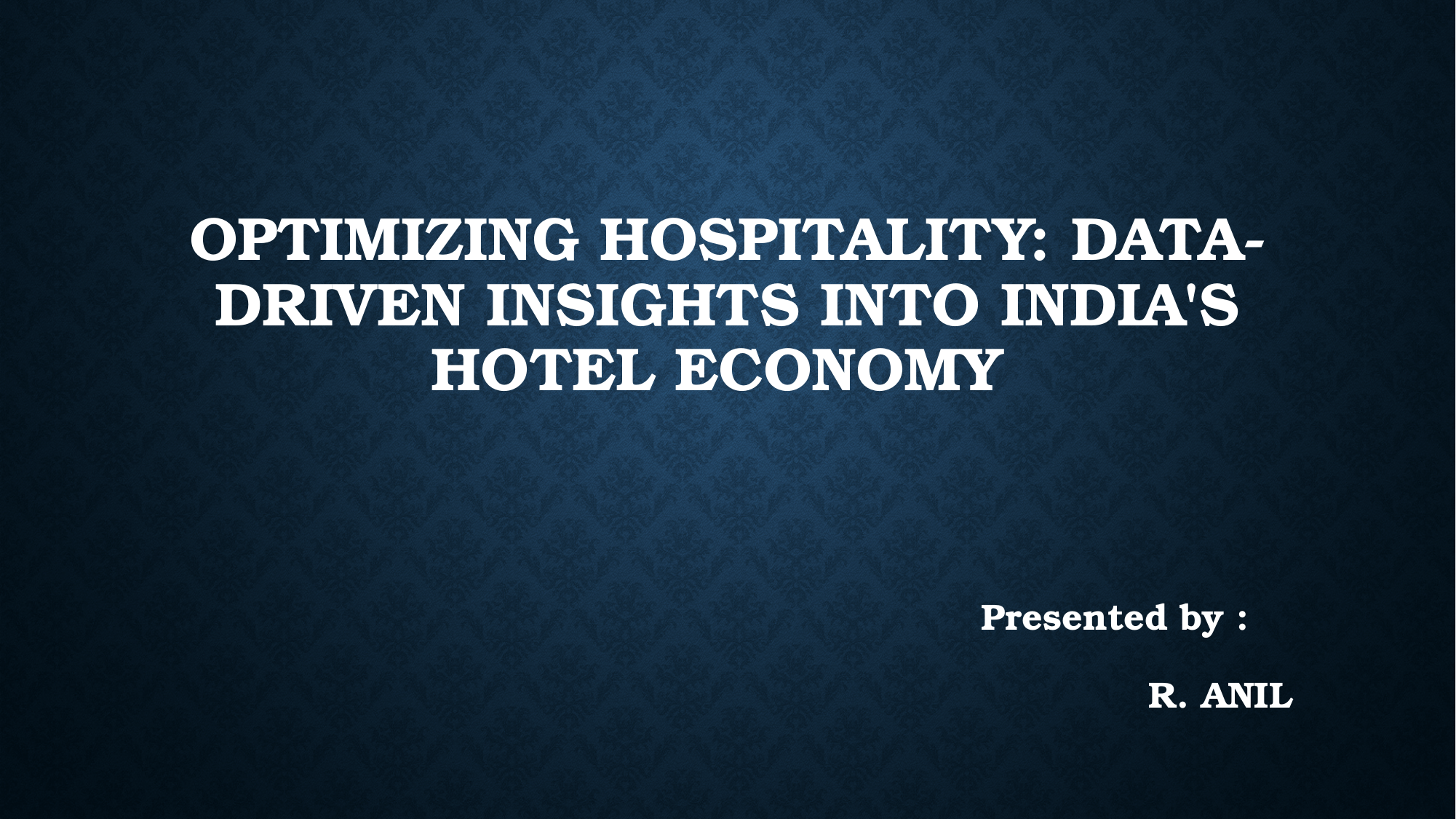

# Optimizing Hospitality: Data-Driven Insights into India's Hotel Economy
                                    Presented by :
                                           R. ANIL